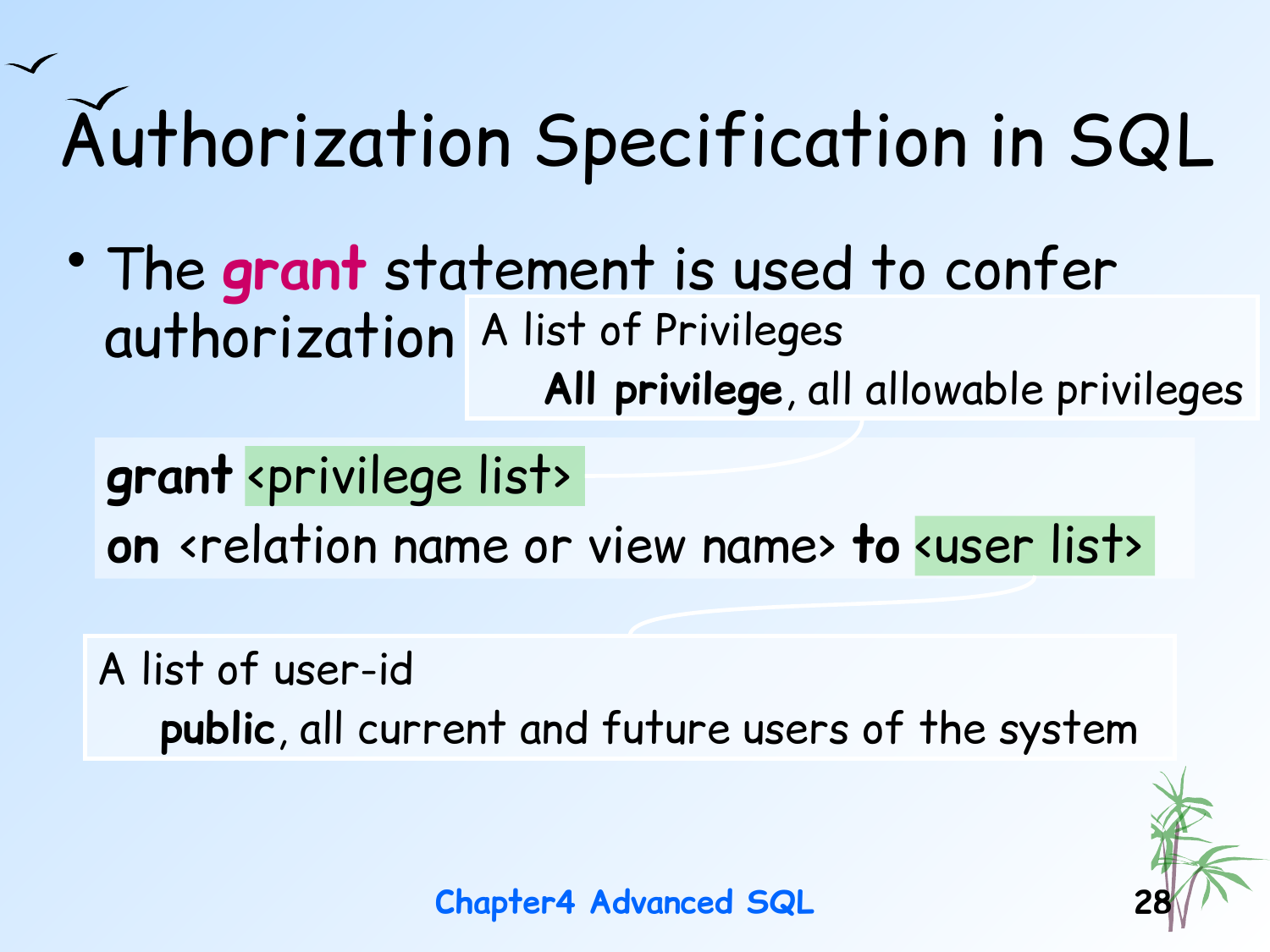

# Authorization Specification in SQL
The grant statement is used to confer authorization

A list of Privileges
All privilege, all allowable privileges
grant <privilege list>
on <relation name or view name> to <user list>

A list of user-id
public, all current and future users of the system
Chapter4 Advanced SQL
28